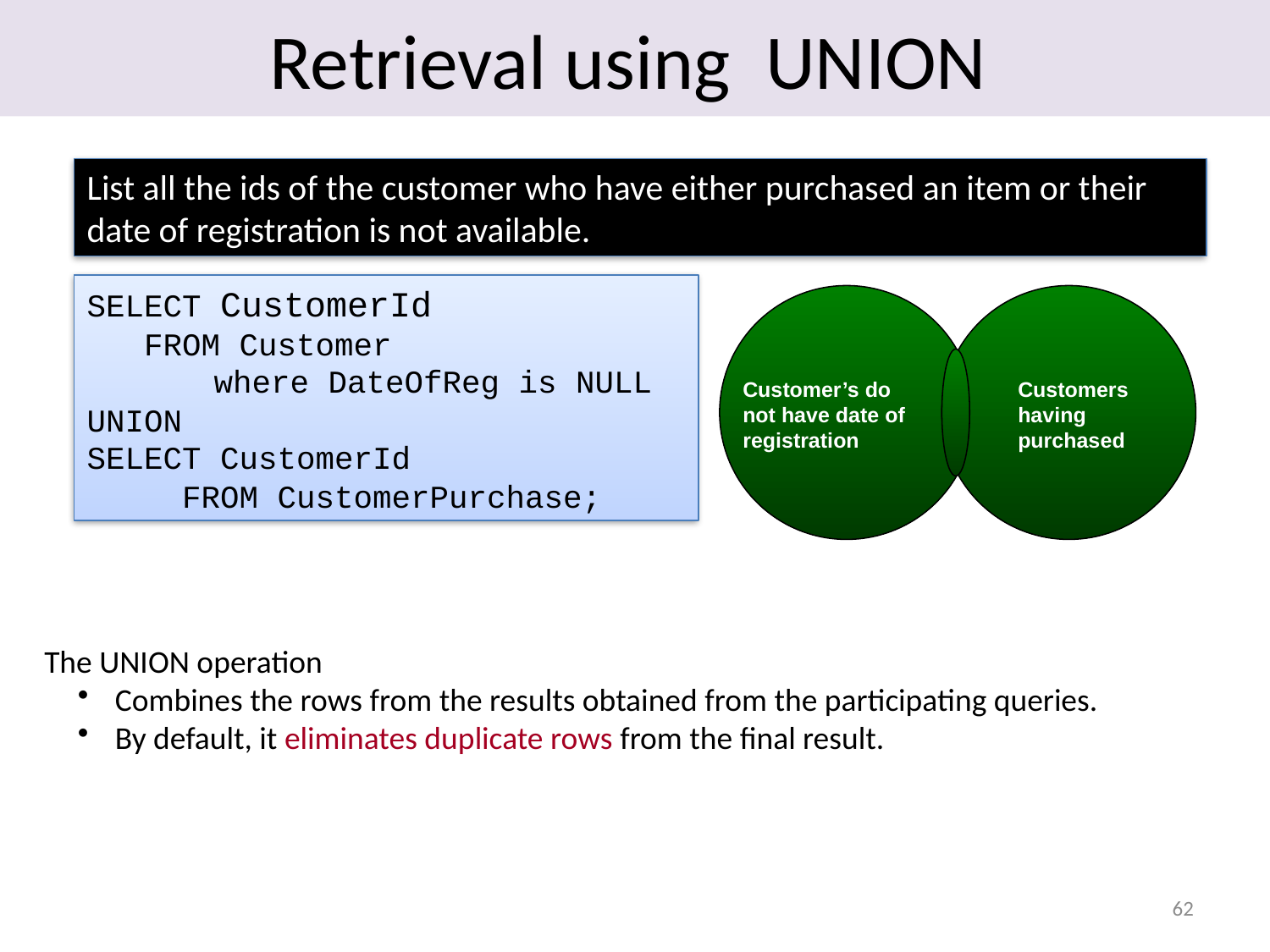

Retrieval using  UNION
List all the ids of the customer who have either purchased an item or their date of registration is not available.
SELECT CustomerId
   FROM Customer
	where DateOfReg is NULL
UNION
SELECT CustomerId
     FROM CustomerPurchase;

Customer’s do not have date of registration
Customers having purchased
The UNION operation
 Combines the rows from the results obtained from the participating queries.
 By default, it eliminates duplicate rows from the final result.
62